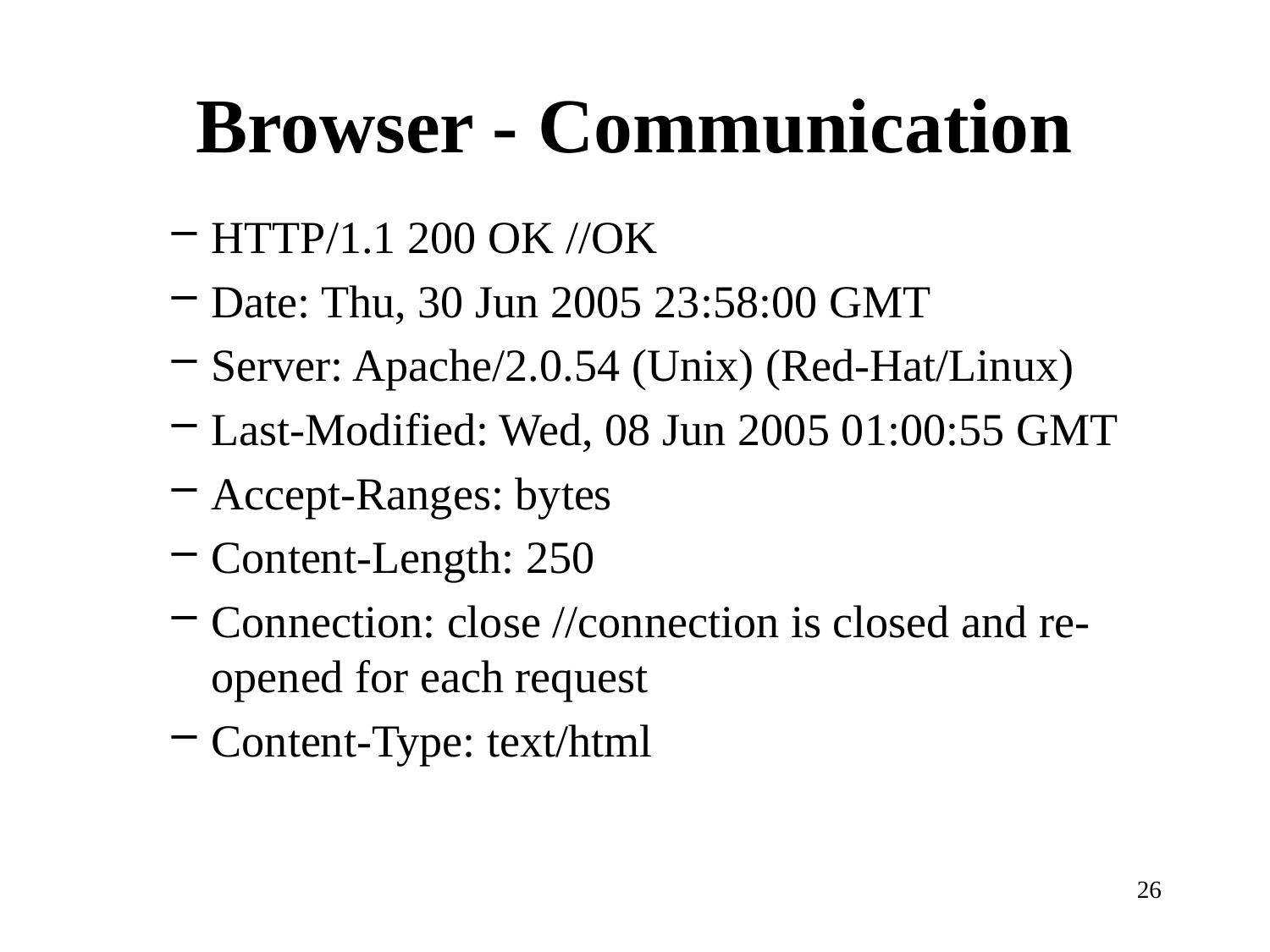

# Browser - Communication
HTTP/1.1 200 OK //OK
Date: Thu, 30 Jun 2005 23:58:00 GMT
Server: Apache/2.0.54 (Unix) (Red-Hat/Linux)
Last-Modified: Wed, 08 Jun 2005 01:00:55 GMT
Accept-Ranges: bytes
Content-Length: 250
Connection: close //connection is closed and re-opened for each request
Content-Type: text/html
26